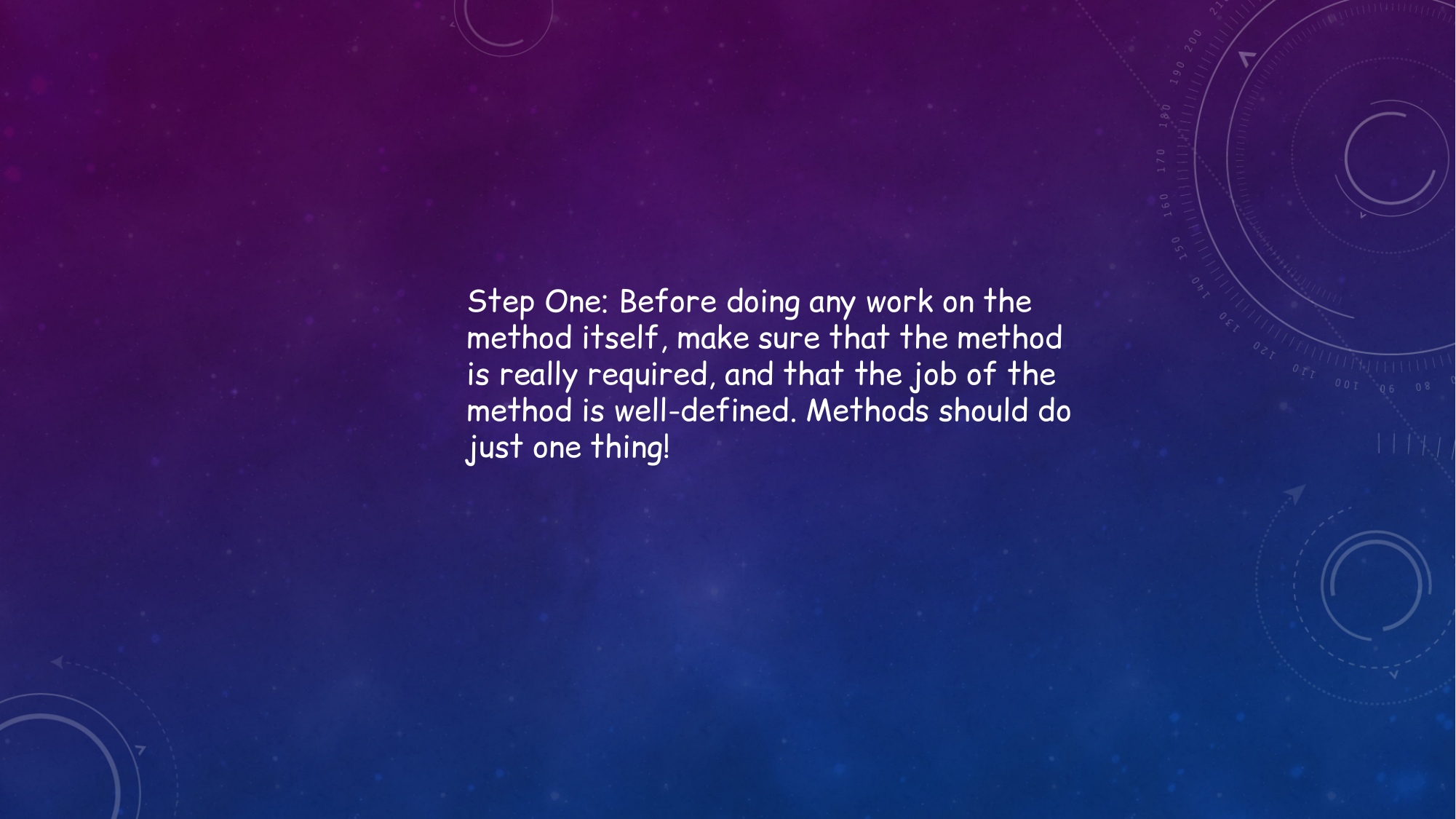

Step One: Before doing any work on the
method itself, make sure that the method
is really required, and that the job of the
method is well-defined. Methods should do
just one thing!